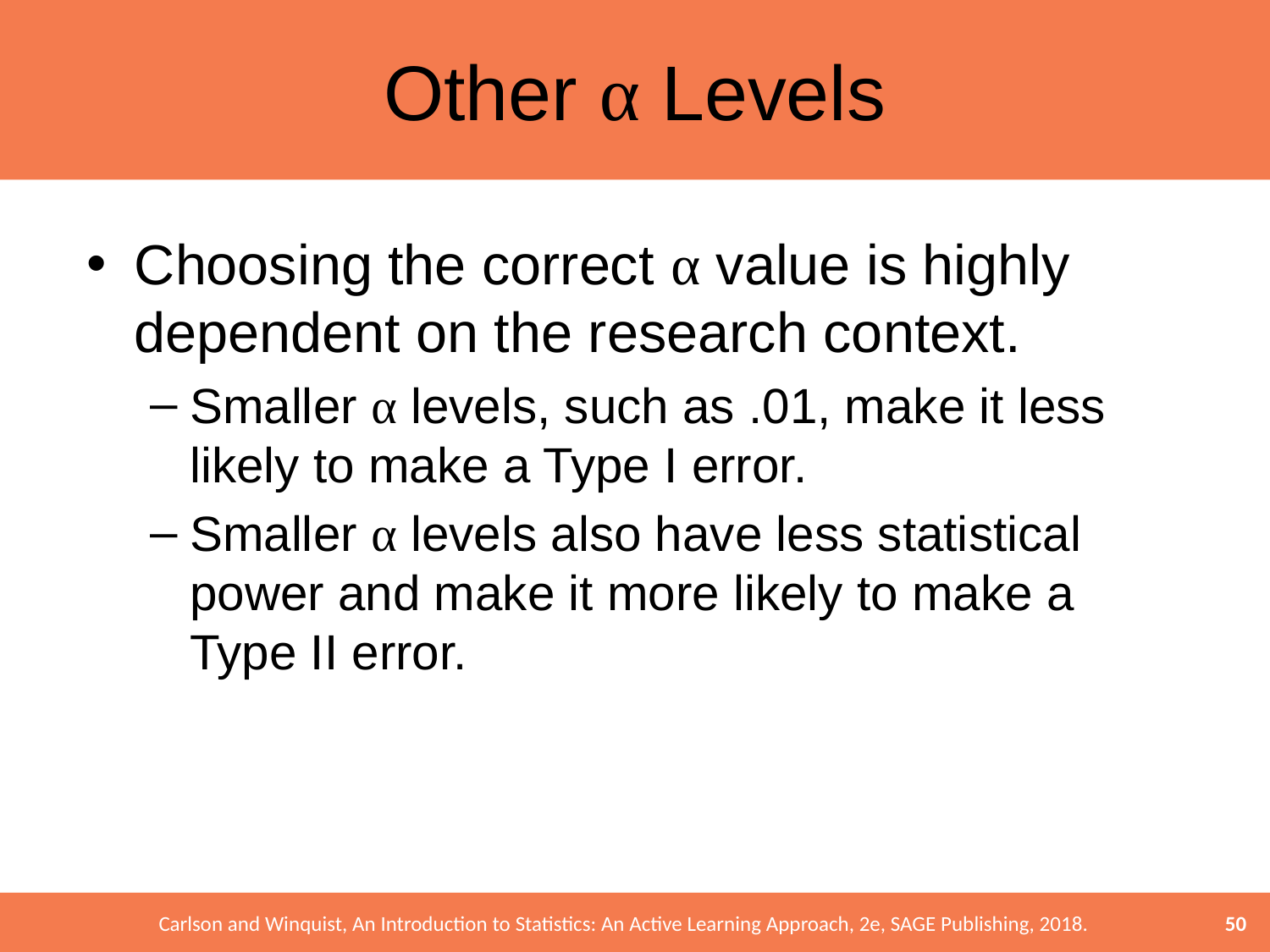

# Other α Levels
Choosing the correct α value is highly dependent on the research context.
Smaller α levels, such as .01, make it less likely to make a Type I error.
Smaller α levels also have less statistical power and make it more likely to make a Type II error.
50
Carlson and Winquist, An Introduction to Statistics: An Active Learning Approach, 2e, SAGE Publishing, 2018.